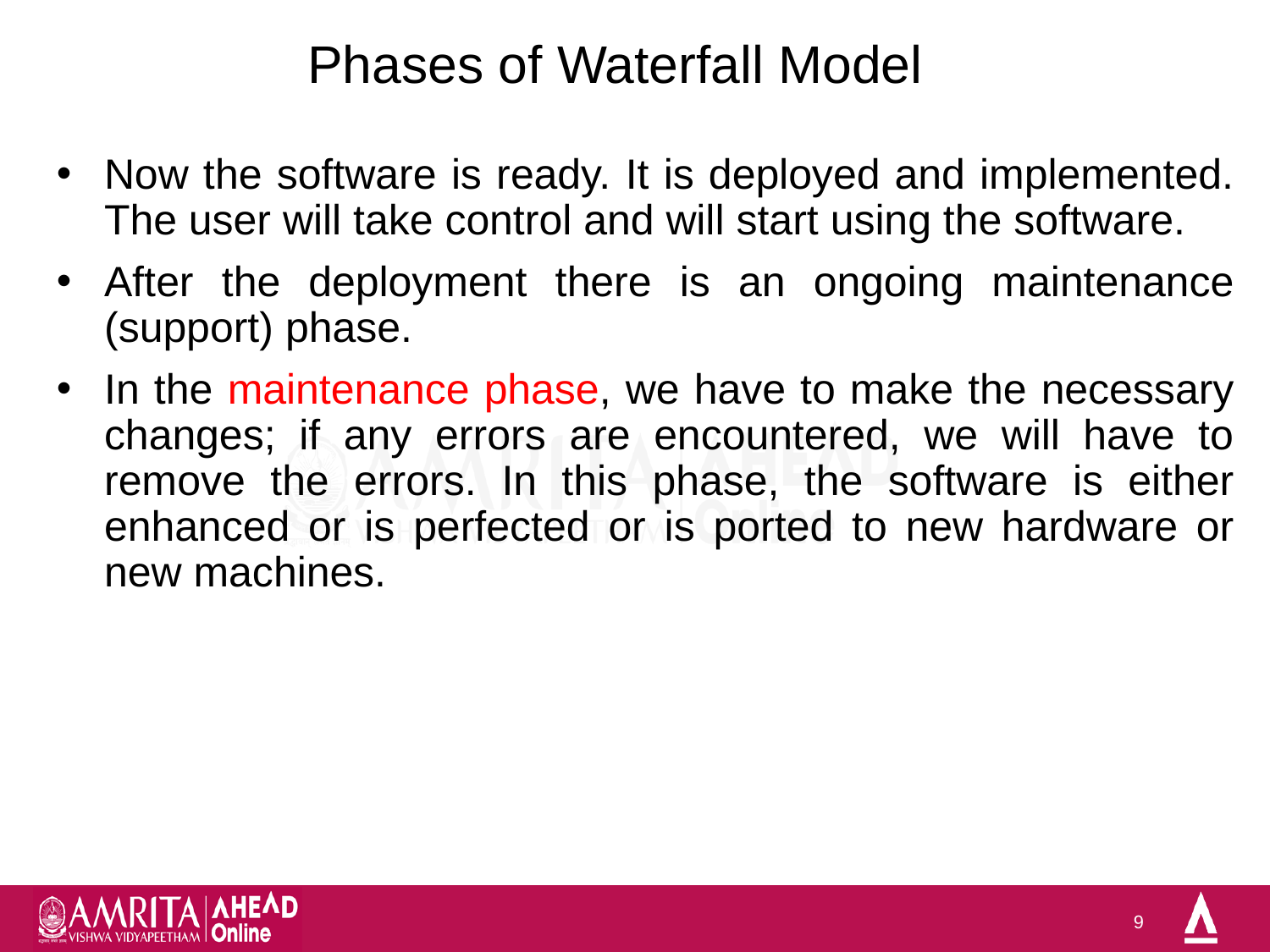

# Phases of Waterfall Model
Now the software is ready. It is deployed and implemented. The user will take control and will start using the software.
After the deployment there is an ongoing maintenance (support) phase.
In the maintenance phase, we have to make the necessary changes; if any errors are encountered, we will have to remove the errors. In this phase, the software is either enhanced or is perfected or is ported to new hardware or new machines.